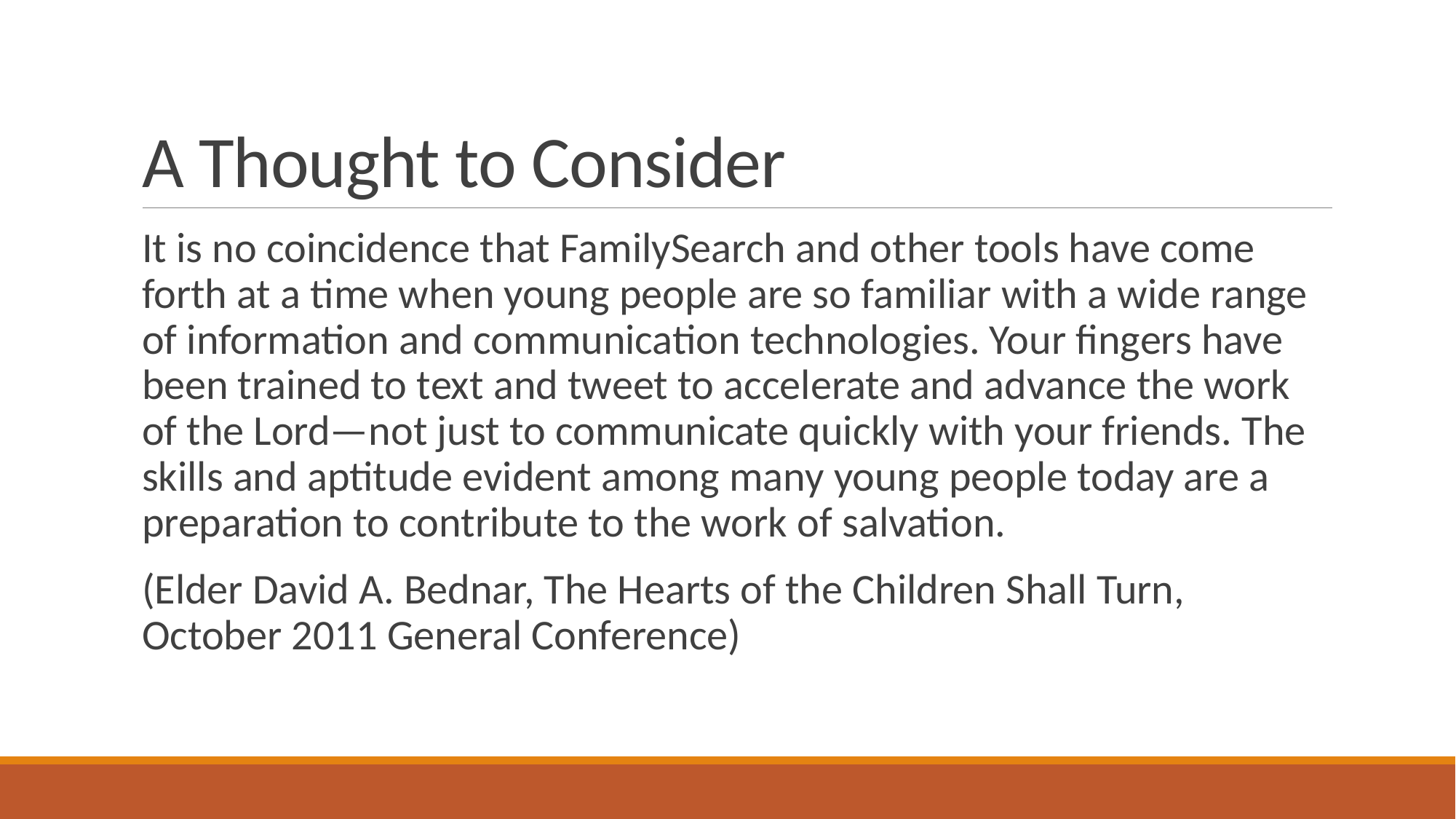

# A Thought to Consider
It is no coincidence that FamilySearch and other tools have come forth at a time when young people are so familiar with a wide range of information and communication technologies. Your fingers have been trained to text and tweet to accelerate and advance the work of the Lord—not just to communicate quickly with your friends. The skills and aptitude evident among many young people today are a preparation to contribute to the work of salvation.
(Elder David A. Bednar, The Hearts of the Children Shall Turn, October 2011 General Conference)